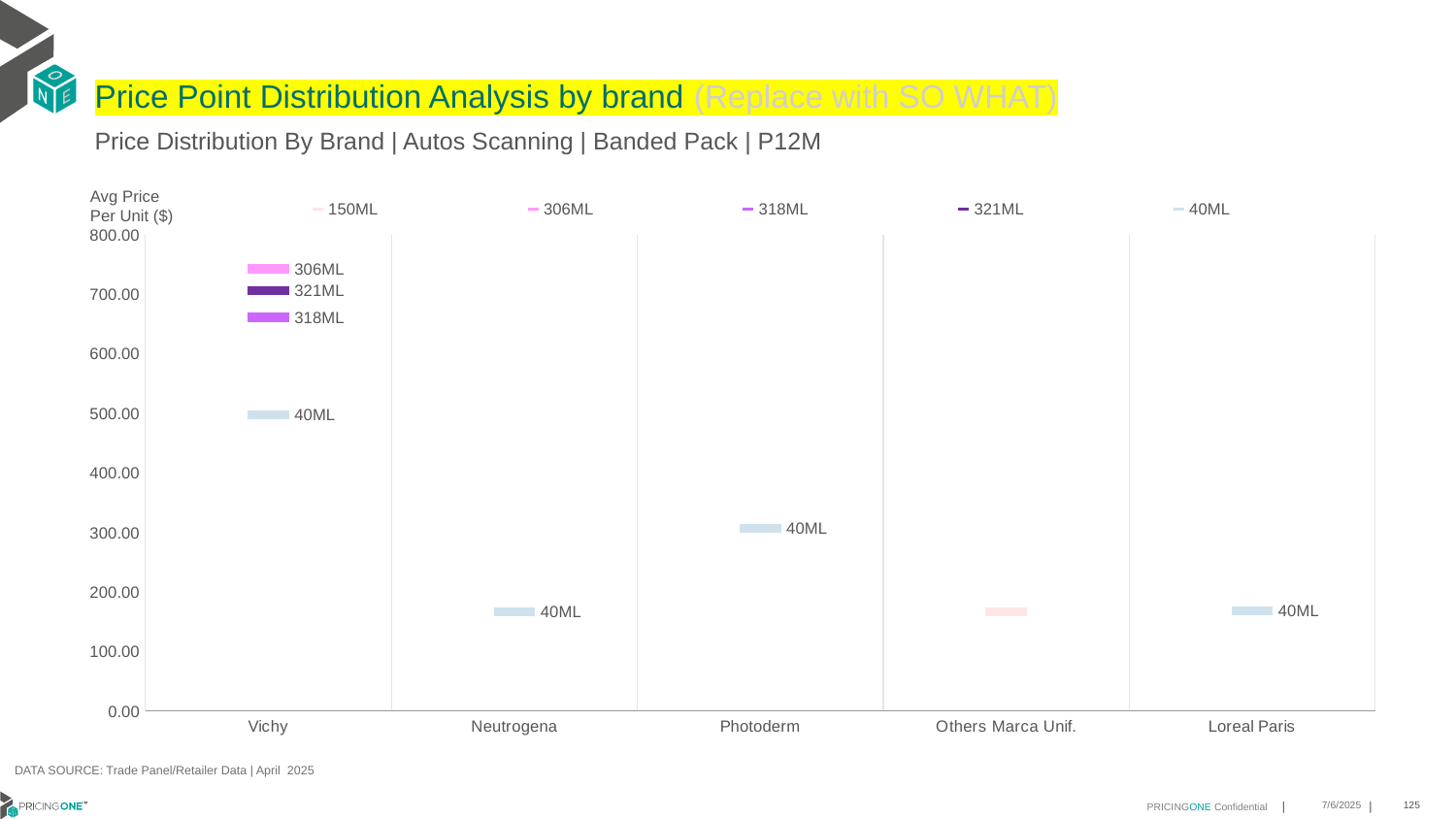

# Price Point Distribution Analysis by brand (Replace with SO WHAT)
Price Distribution By Brand | Autos Scanning | Banded Pack | P12M

### Chart

| Category | 150ML | 306ML | 318ML | 321ML | 40ML |
|---|---|---|---|---|---|
| Vichy | None | 742.8454 | 661.4483 | 706.1371 | 497.049 |
| Neutrogena | None | None | None | None | 166.6178 |
| Photoderm | None | None | None | None | 306.5807 |
| Others Marca Unif. | 166.478 | None | None | None | None |
| Loreal Paris | None | None | None | None | 168.4651 |
Avg Price
Per Unit ($)
DATA SOURCE: Trade Panel/Retailer Data | April  2025
7/6/2025
125